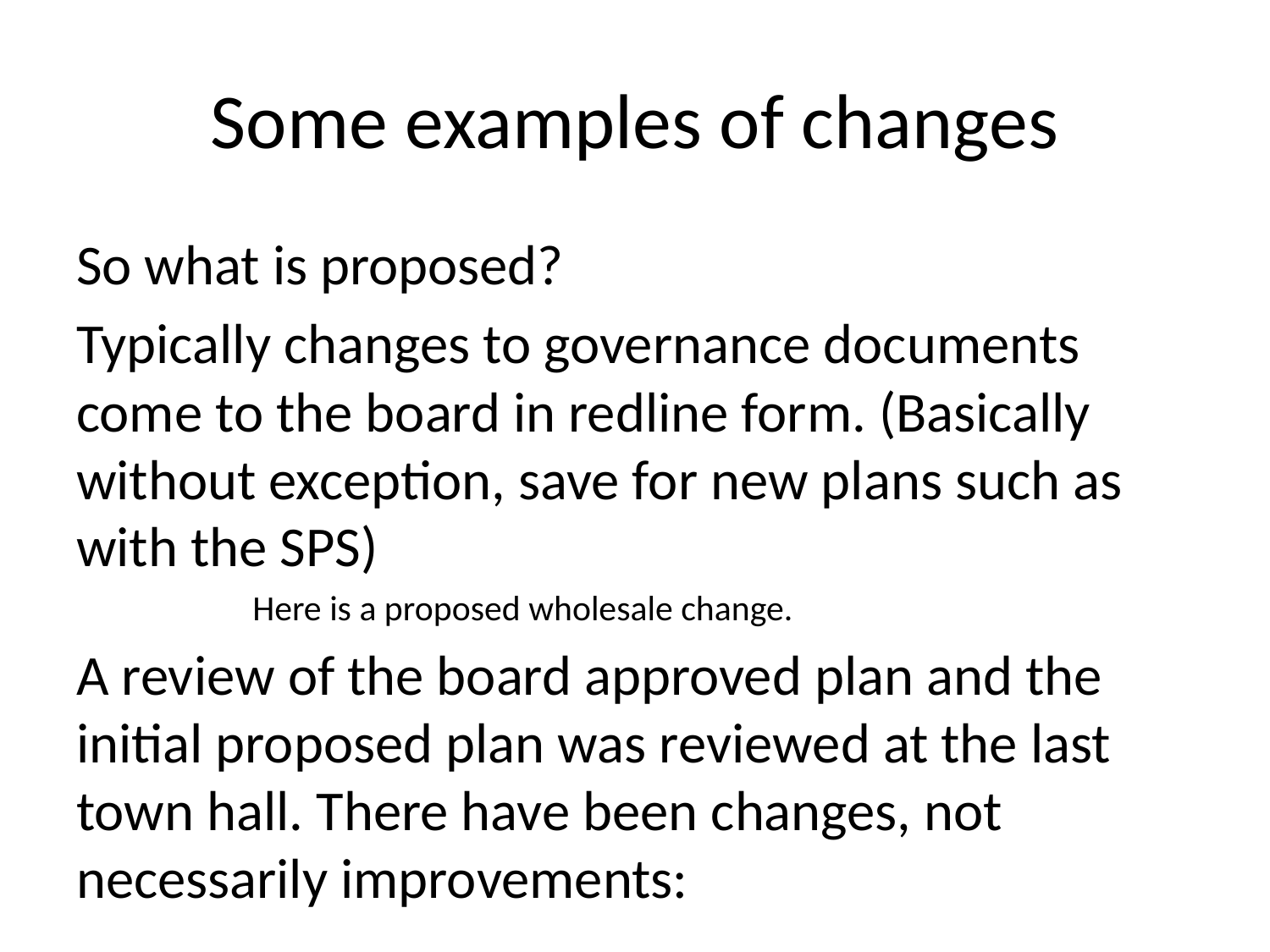

# Some examples of changes
So what is proposed?
Typically changes to governance documents come to the board in redline form. (Basically without exception, save for new plans such as with the SPS)
Here is a proposed wholesale change.
A review of the board approved plan and the initial proposed plan was reviewed at the last town hall. There have been changes, not necessarily improvements: